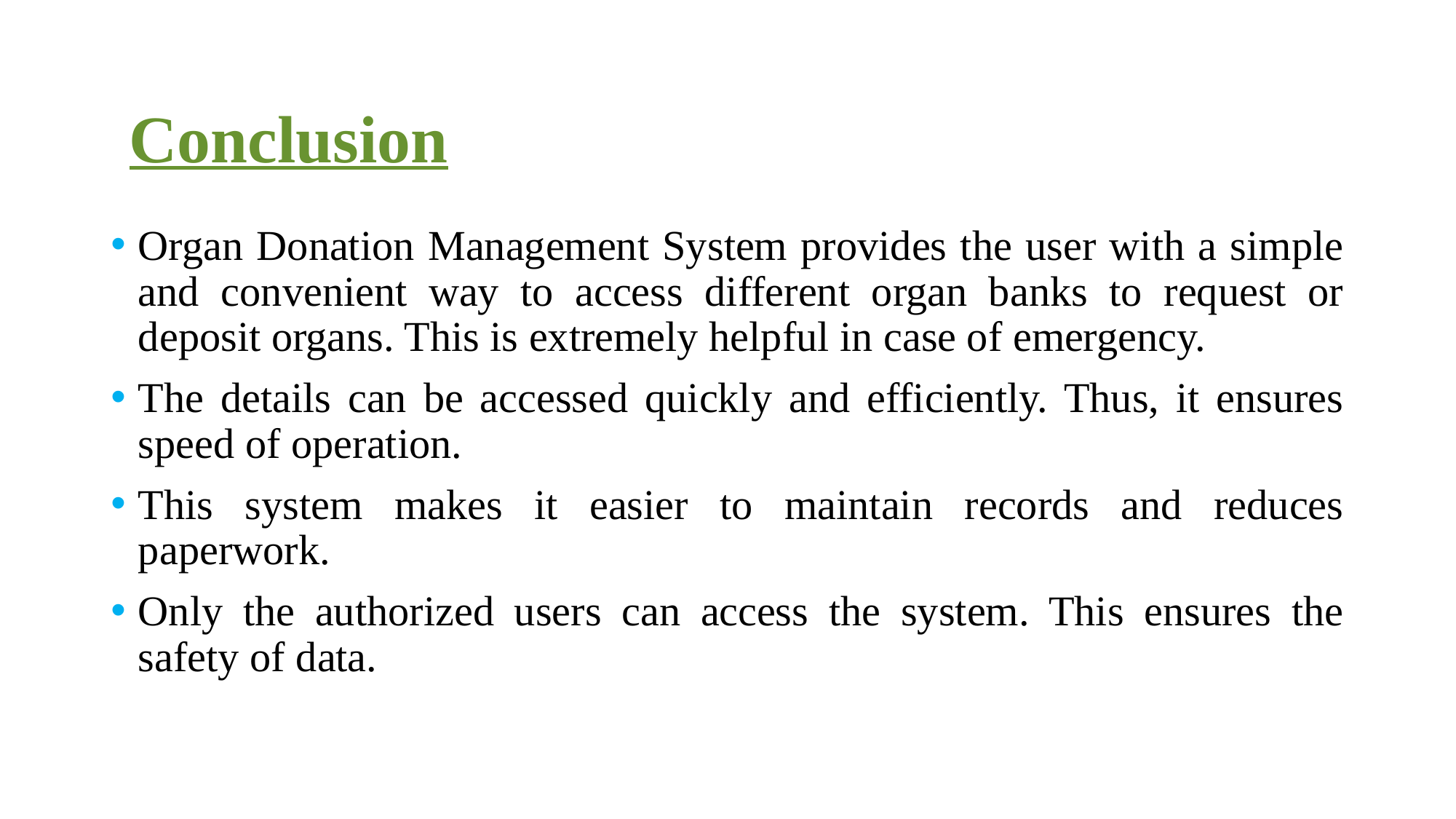

Conclusion
Organ Donation Management System provides the user with a simple and convenient way to access different organ banks to request or deposit organs. This is extremely helpful in case of emergency.
The details can be accessed quickly and efficiently. Thus, it ensures speed of operation.
This system makes it easier to maintain records and reduces paperwork.
Only the authorized users can access the system. This ensures the safety of data.